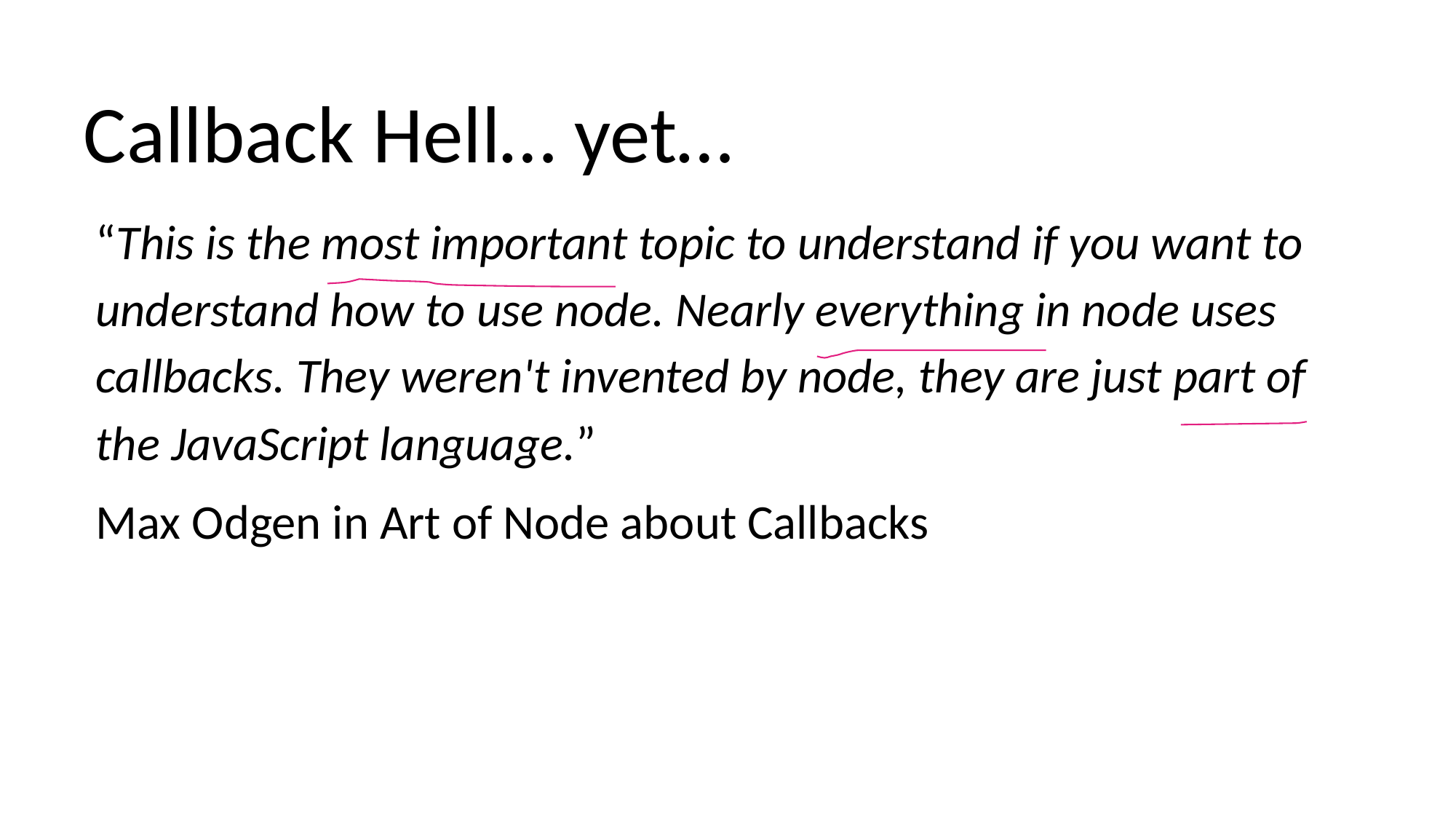

# Callback Hell… yet…
“This is the most important topic to understand if you want to understand how to use node. Nearly everything in node uses callbacks. They weren't invented by node, they are just part of the JavaScript language.”
Max Odgen in Art of Node about Callbacks